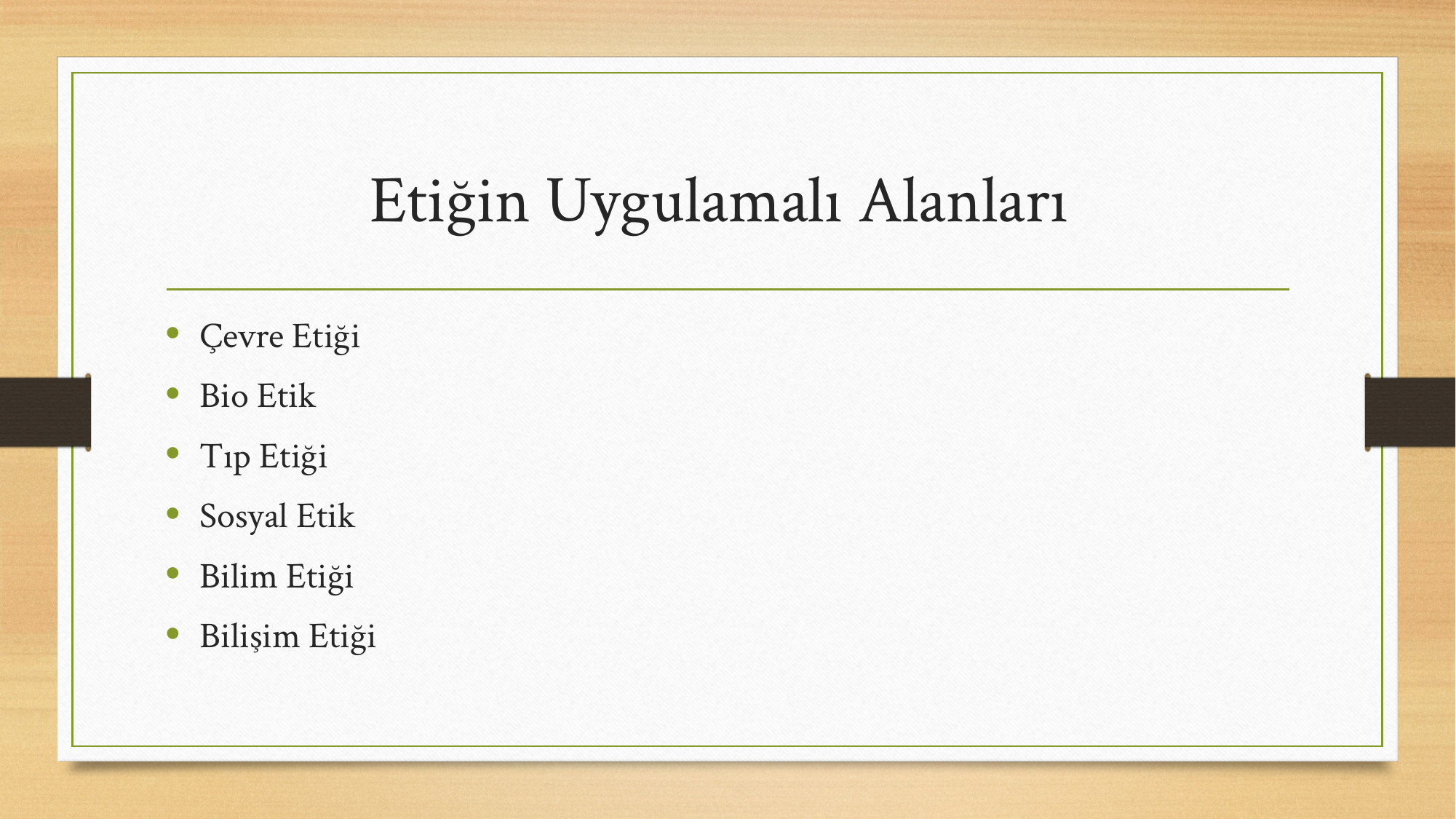

# Etiğin Uygulamalı Alanları
Çevre Etiği
Bio Etik
Tıp Etiği
Sosyal Etik
Bilim Etiği
Bilişim Etiği